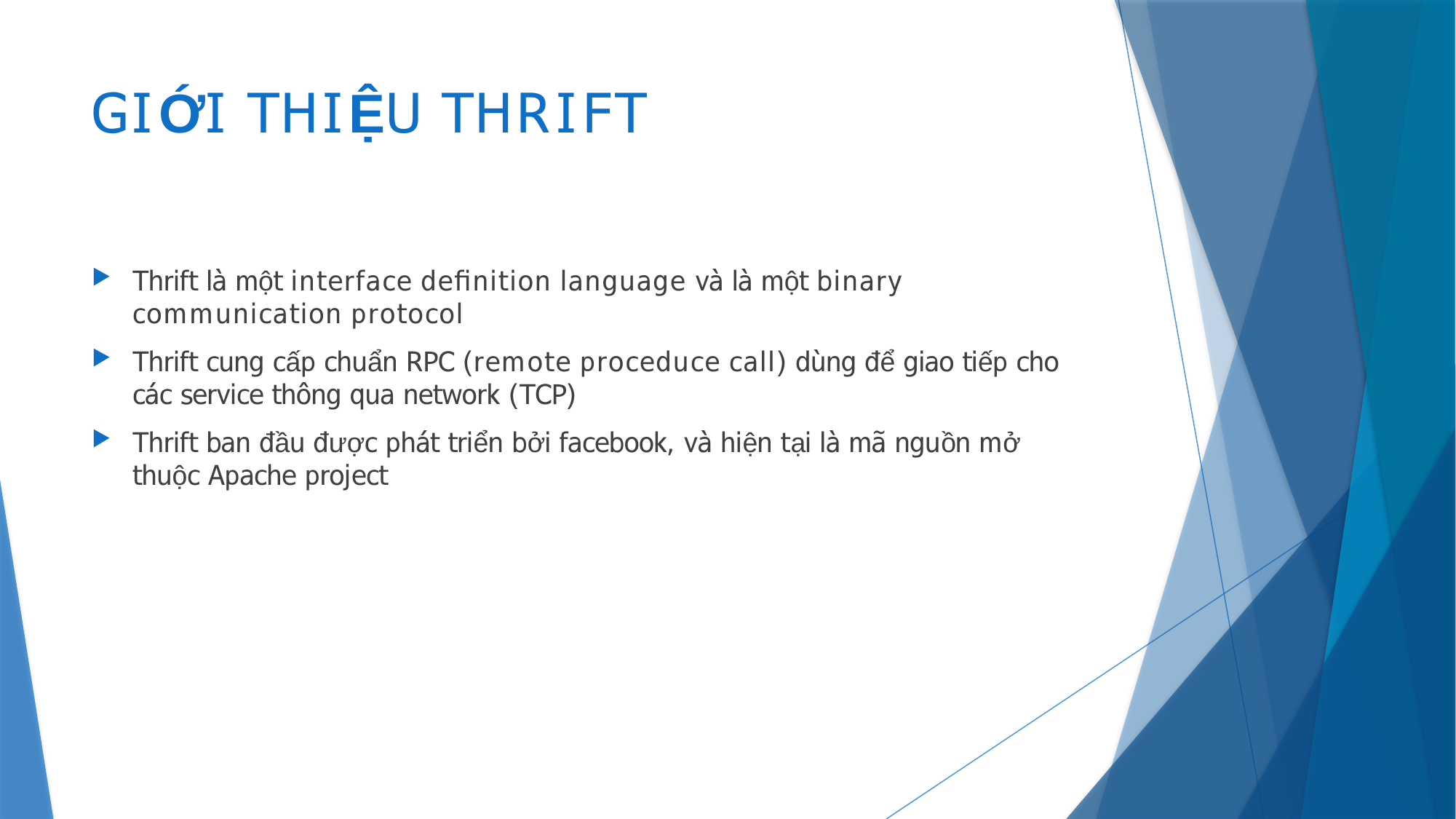

# GIỚI THIỆU THRIFT
Thrift là một interface definition language và là một binary communication protocol
Thrift cung cấp chuẩn RPC (remote proceduce call) dùng để giao tiếp cho các service thông qua network (TCP)
Thrift ban đầu được phát triển bởi facebook, và hiện tại là mã nguồn mở thuộc Apache project